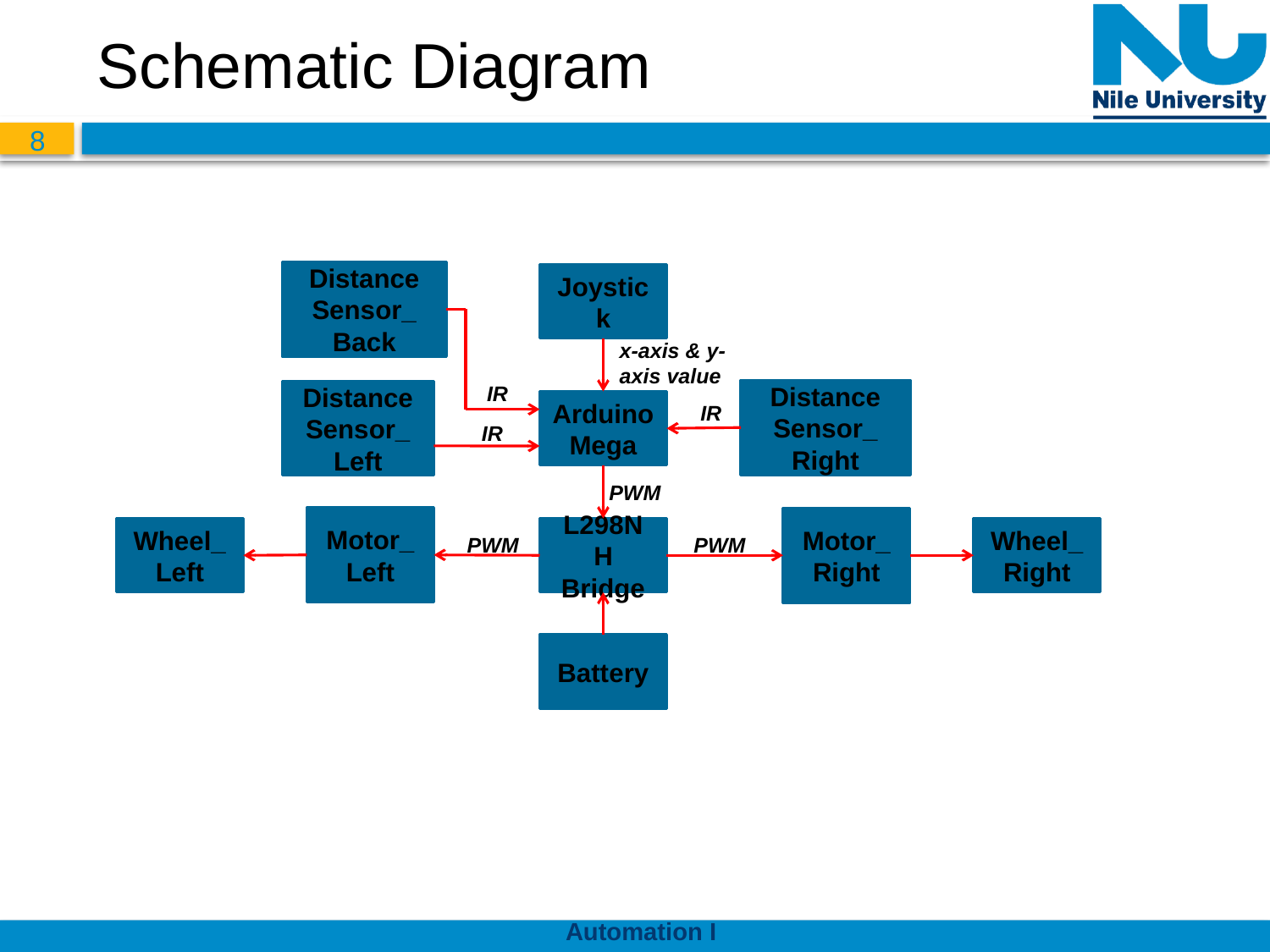

# Schematic Diagram
Distance Sensor_
Back
Joystick
x-axis & y-axis value
IR
IR
Distance Sensor_ Right
Distance Sensor_ Left
Arduino Mega
IR
PWM
Motor_ Left
PWM
PWM
Motor_ Right
Wheel_ Left
L298N H Bridge
Wheel_ Right
Battery